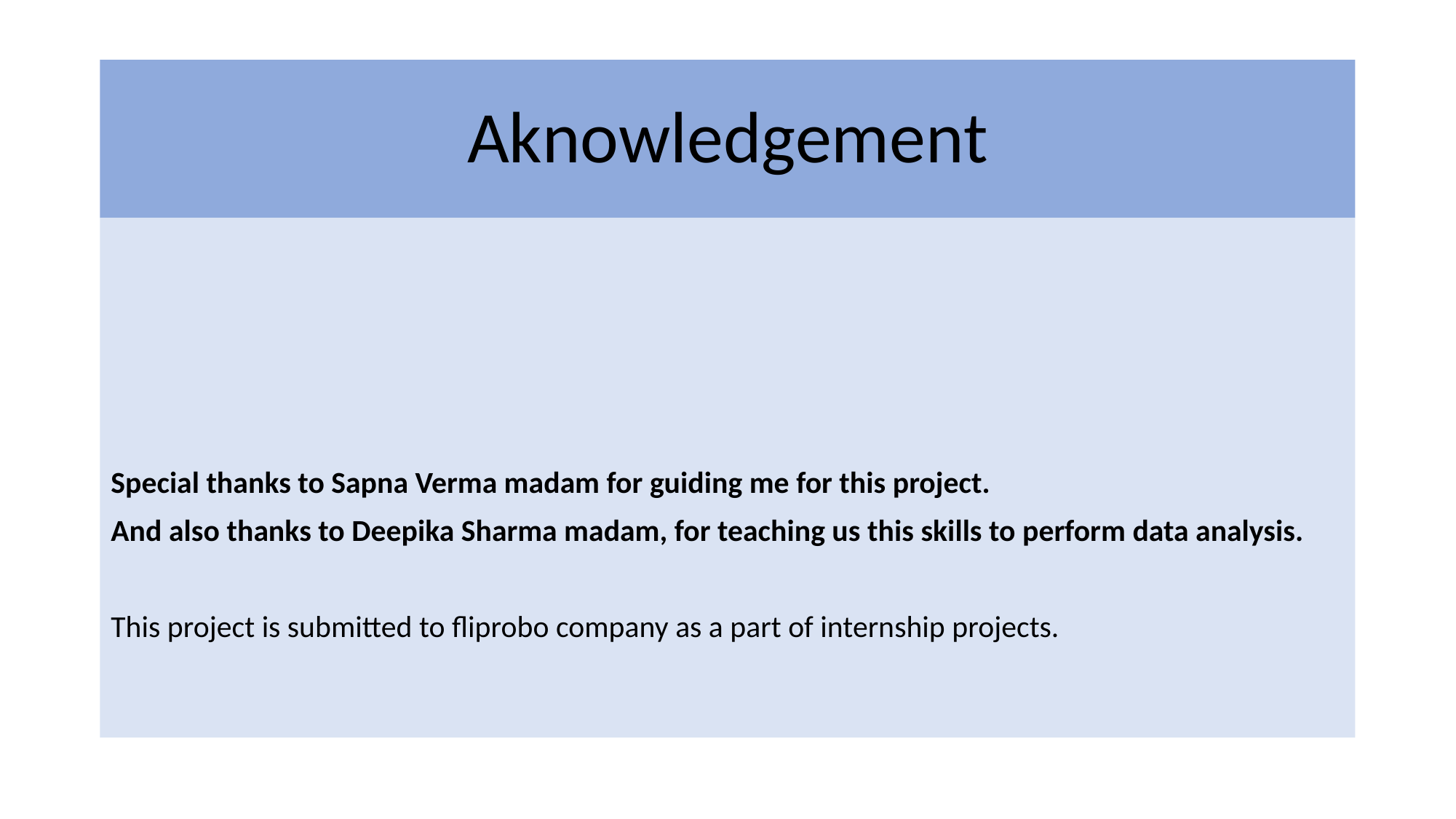

# Aknowledgement

Special thanks to Sapna Verma madam for guiding me for this project.
And also thanks to Deepika Sharma madam, for teaching us this skills to perform data analysis.

This project is submitted to fliprobo company as a part of internship projects.